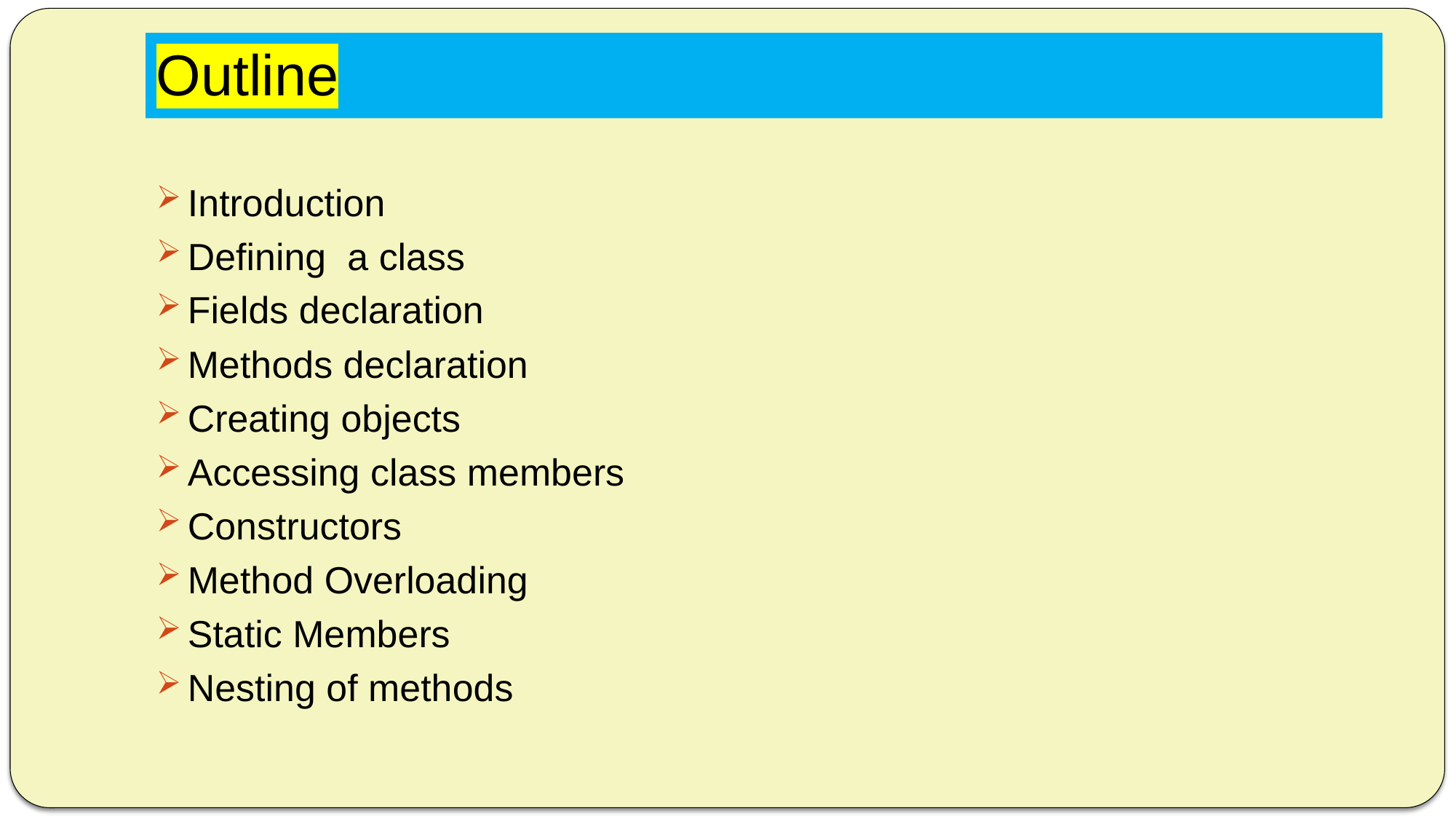

# Outline
Introduction
Defining  a class
Fields declaration
Methods declaration
Creating objects
Accessing class members
Constructors
Method Overloading
Static Members
Nesting of methods